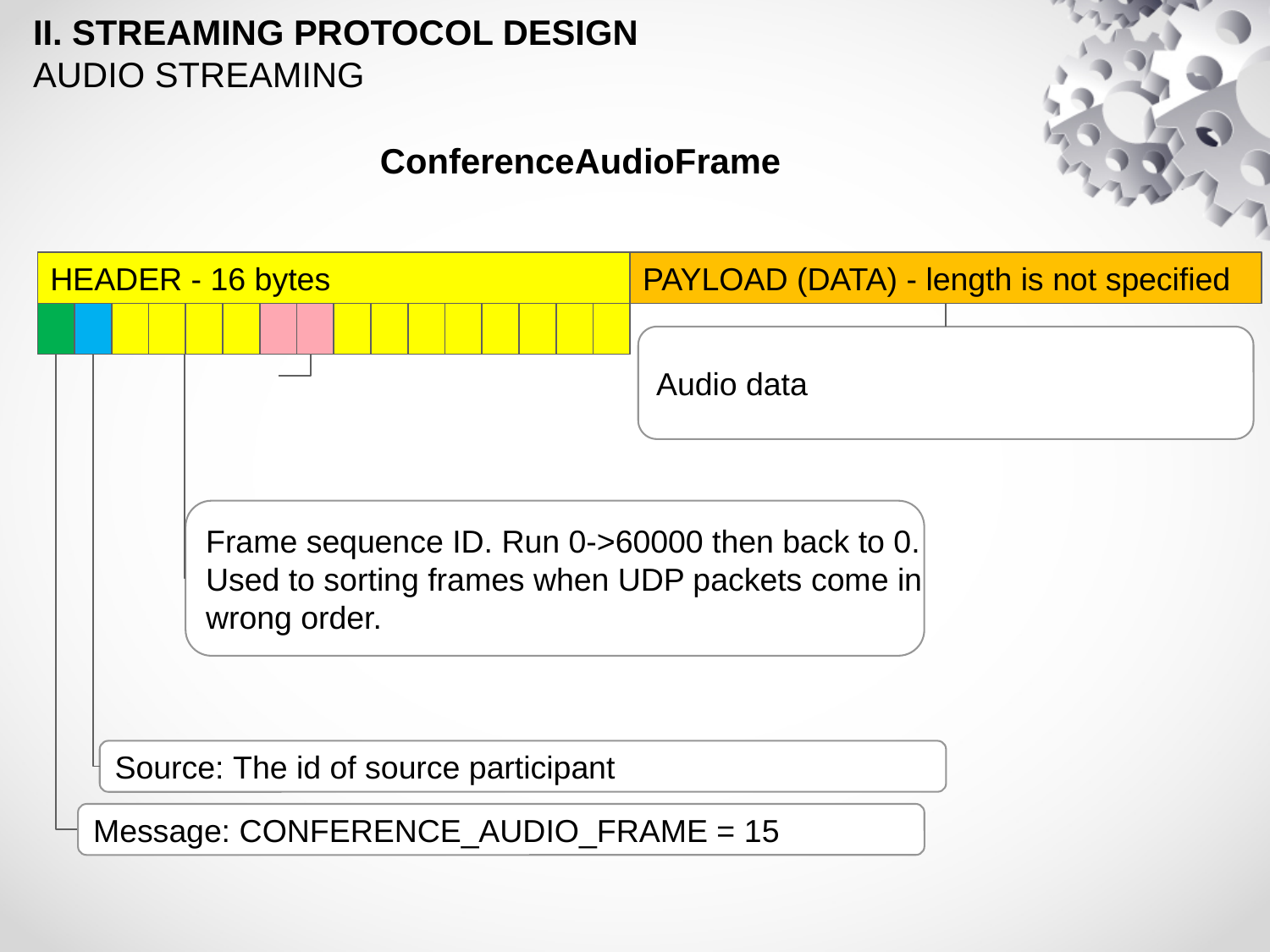

II. STREAMING PROTOCOL DESIGN
AUDIO STREAMING
ConferenceAudioFrame
HEADER - 16 bytes
PAYLOAD (DATA) - length is not specified

Audio data
Frame sequence ID. Run 0->60000 then back to 0.
Used to sorting frames when UDP packets come in
wrong order.
Source: The id of source participant
Message: CONFERENCE_AUDIO_FRAME = 15